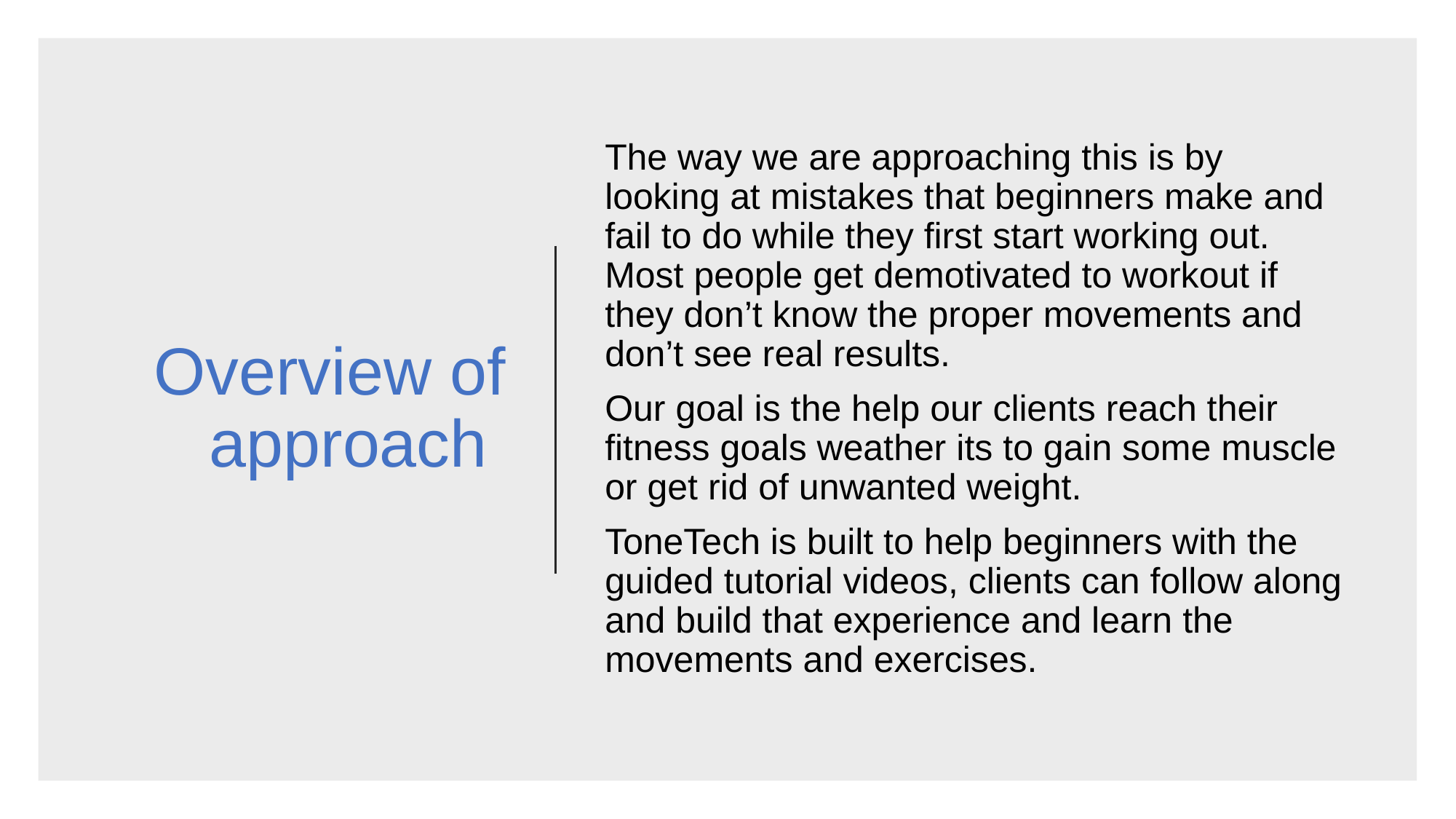

# Overview of approach
The way we are approaching this is by looking at mistakes that beginners make and fail to do while they first start working out. Most people get demotivated to workout if they don’t know the proper movements and don’t see real results.
Our goal is the help our clients reach their fitness goals weather its to gain some muscle or get rid of unwanted weight.
ToneTech is built to help beginners with the guided tutorial videos, clients can follow along and build that experience and learn the movements and exercises.